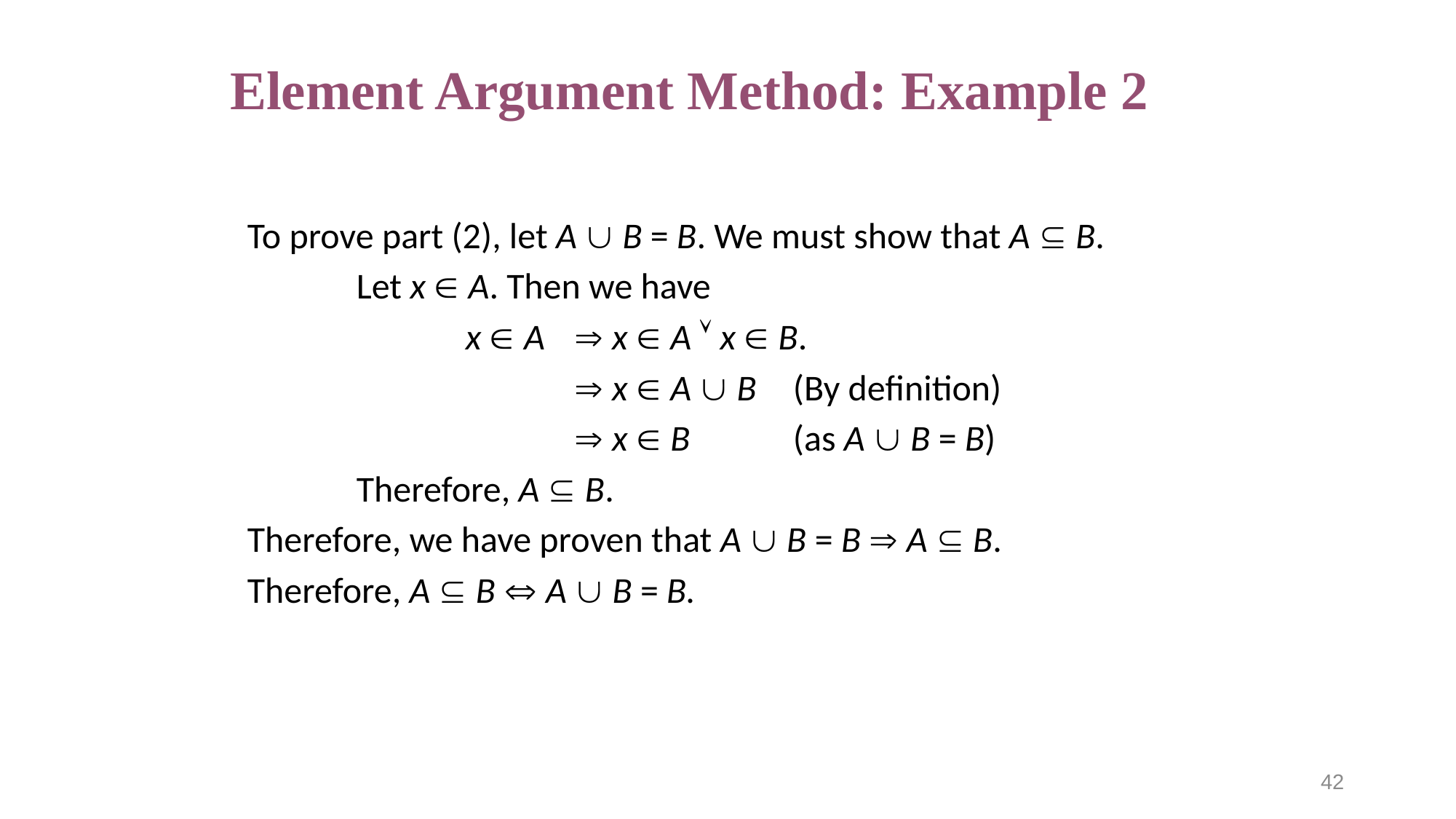

# Element Argument Method: Example 2
To prove part (2), let A ∪ B = B. We must show that A ⊆ B.
	Let x ∈ A. Then we have
		x ∈ A 	⇒ x ∈ A ∨ x ∈ B.
			⇒ x ∈ A ∪ B 	(By definition)
			⇒ x ∈ B	(as A ∪ B = B)
	Therefore, A ⊆ B.
Therefore, we have proven that A ∪ B = B ⇒ A ⊆ B.
Therefore, A ⊆ B ⇔ A ∪ B = B.
42